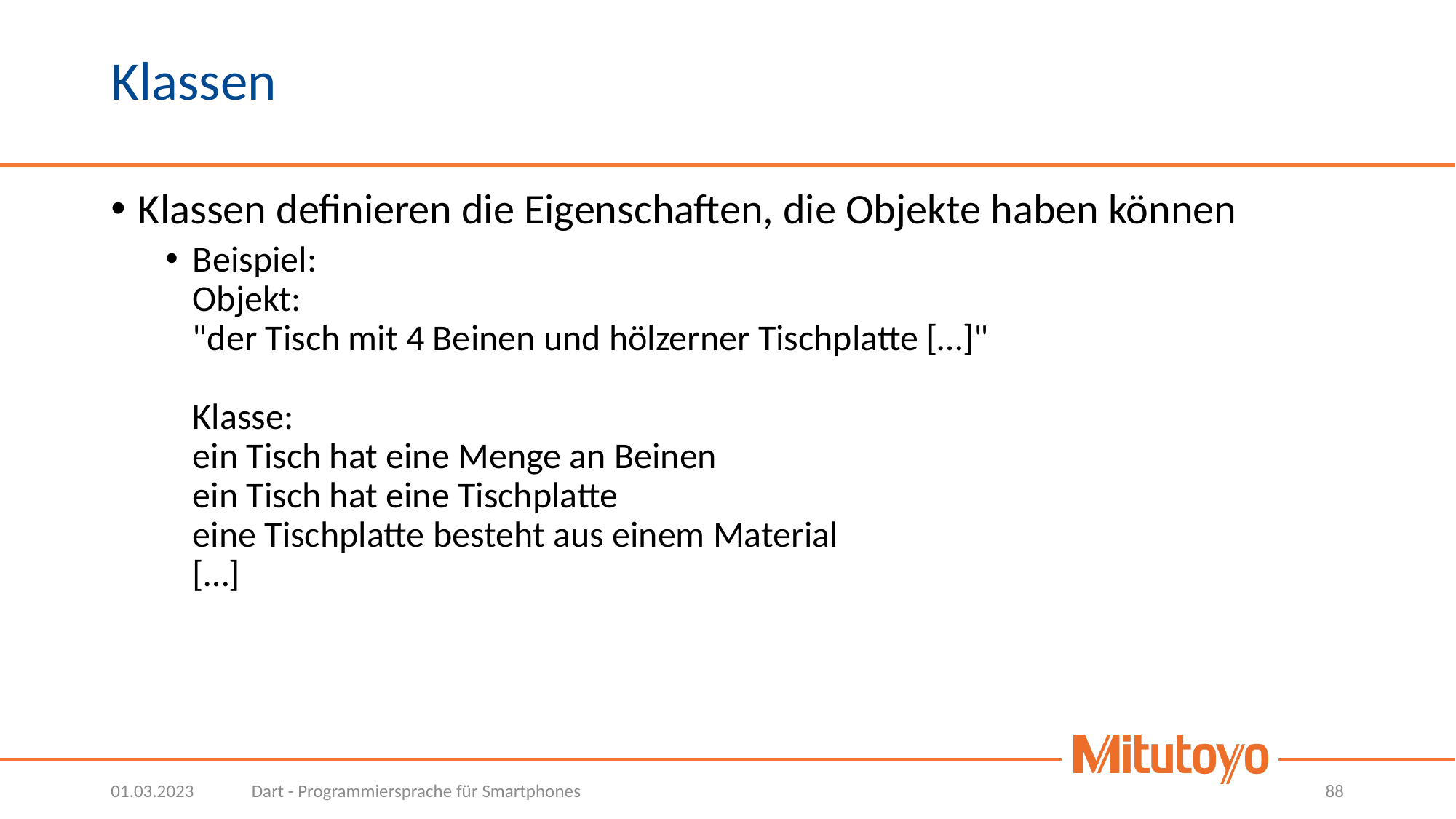

# Klassen
Klassen definieren die Eigenschaften, die Objekte haben können
Beispiel:
Objekt:
"der Tisch mit 4 Beinen und hölzerner Tischplatte […]"
Klasse:
ein Tisch hat eine Menge an Beinen
ein Tisch hat eine Tischplatte
eine Tischplatte besteht aus einem Material
[…]

01.03.2023
Dart - Programmiersprache für Smartphones
88